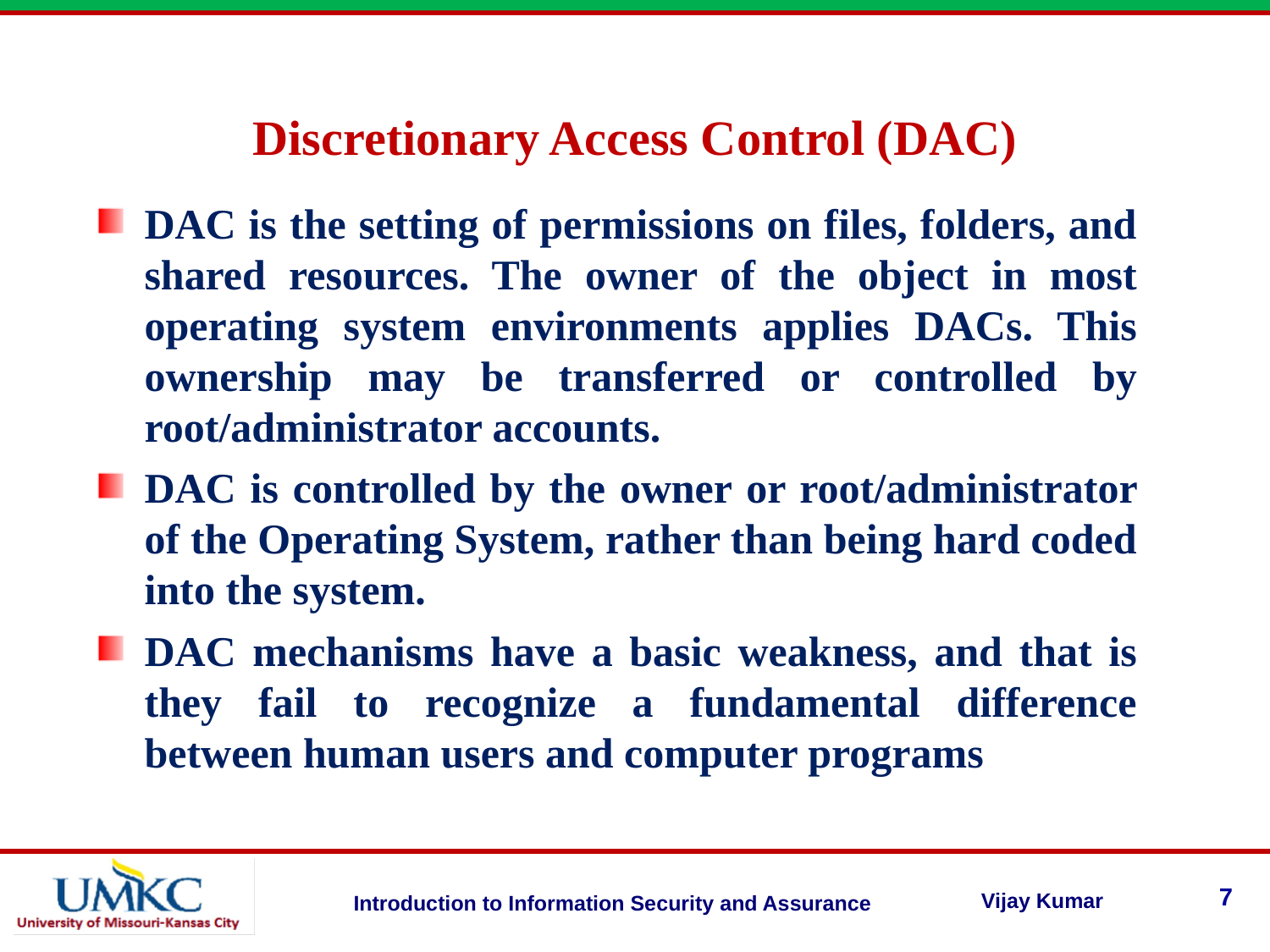

Discretionary Access Control (DAC)
DAC is the setting of permissions on files, folders, and shared resources. The owner of the object in most operating system environments applies DACs. This ownership may be transferred or controlled by root/administrator accounts.
DAC is controlled by the owner or root/administrator of the Operating System, rather than being hard coded into the system.
DAC mechanisms have a basic weakness, and that is they fail to recognize a fundamental difference between human users and computer programs

7